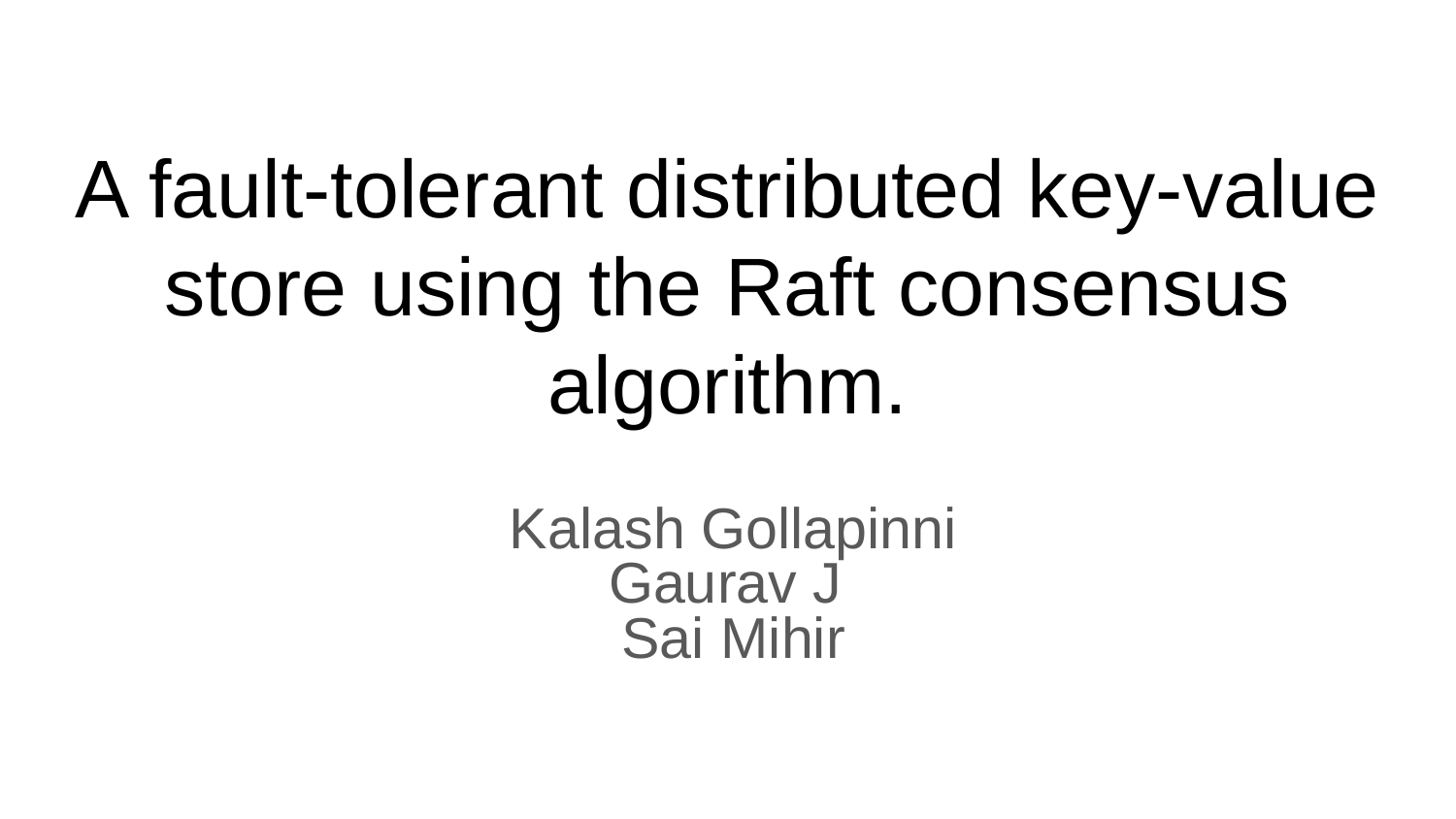

# A fault-tolerant distributed key-value store using the Raft consensus algorithm.
Kalash Gollapinni
Gaurav J
Sai Mihir